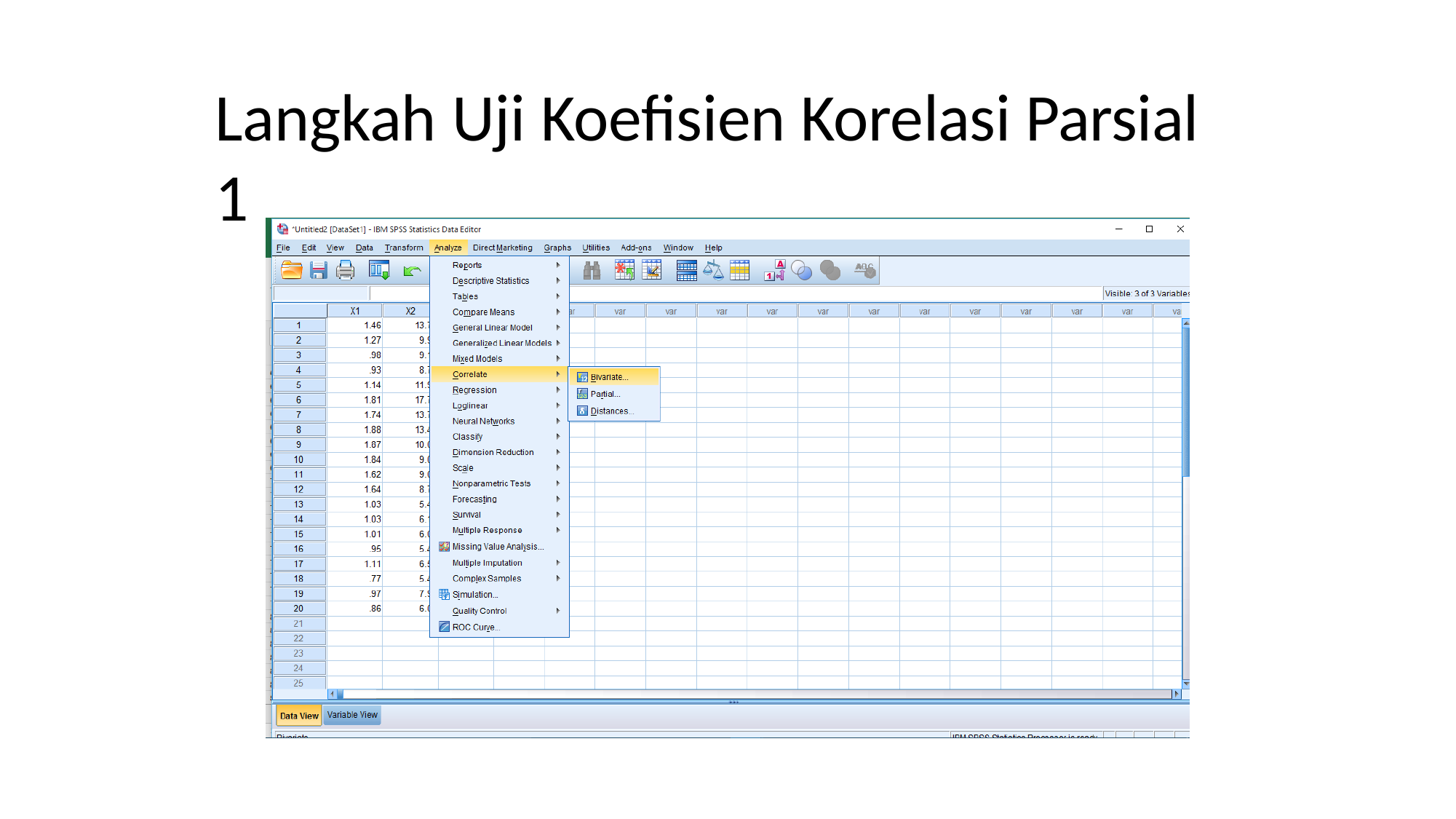

# Langkah Uji Koefisien Korelasi Parsial 1